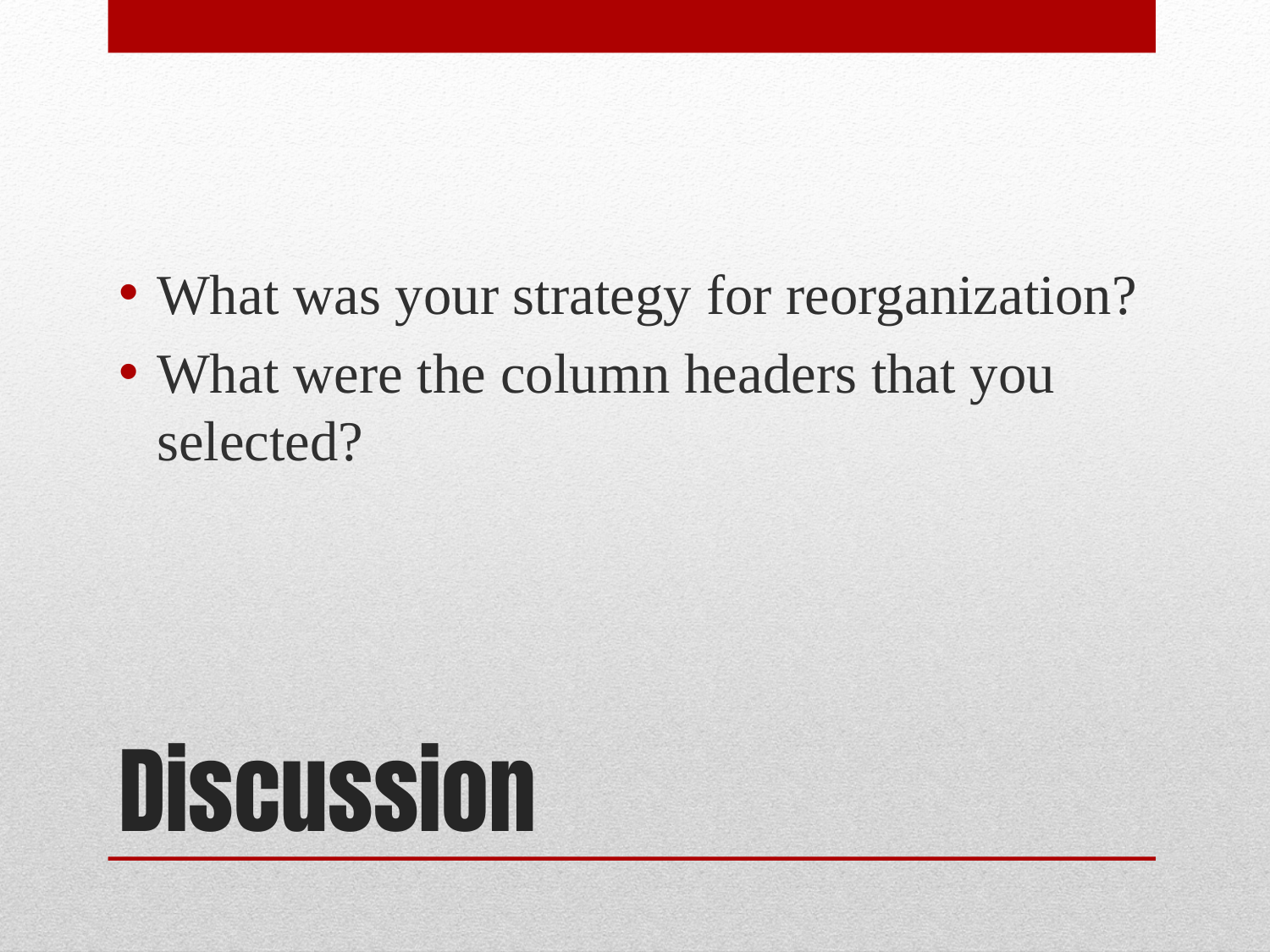

What was your strategy for reorganization?
What were the column headers that you selected?
# Discussion